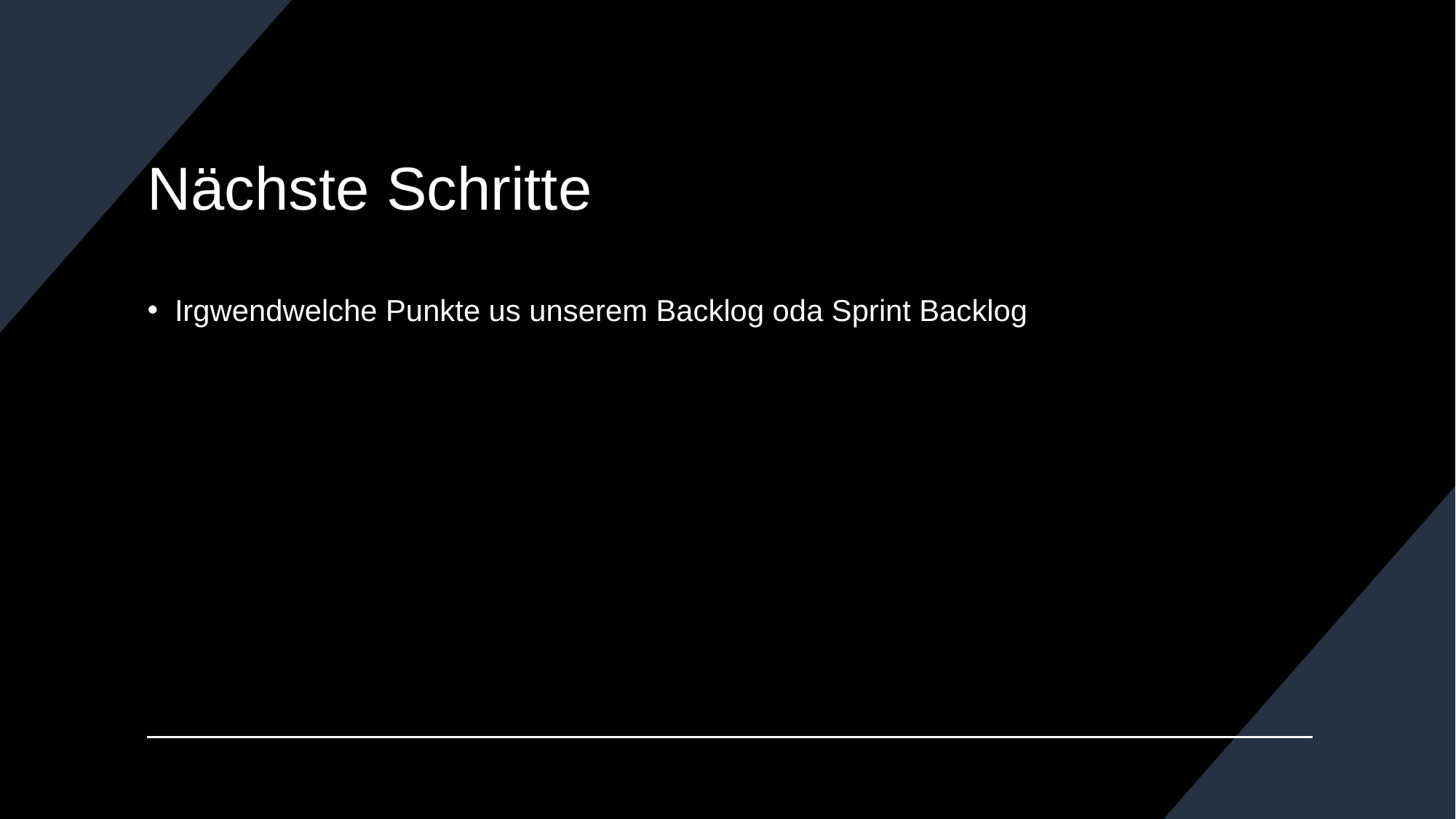

# Nächste Schritte
Irgwendwelche Punkte us unserem Backlog oda Sprint Backlog